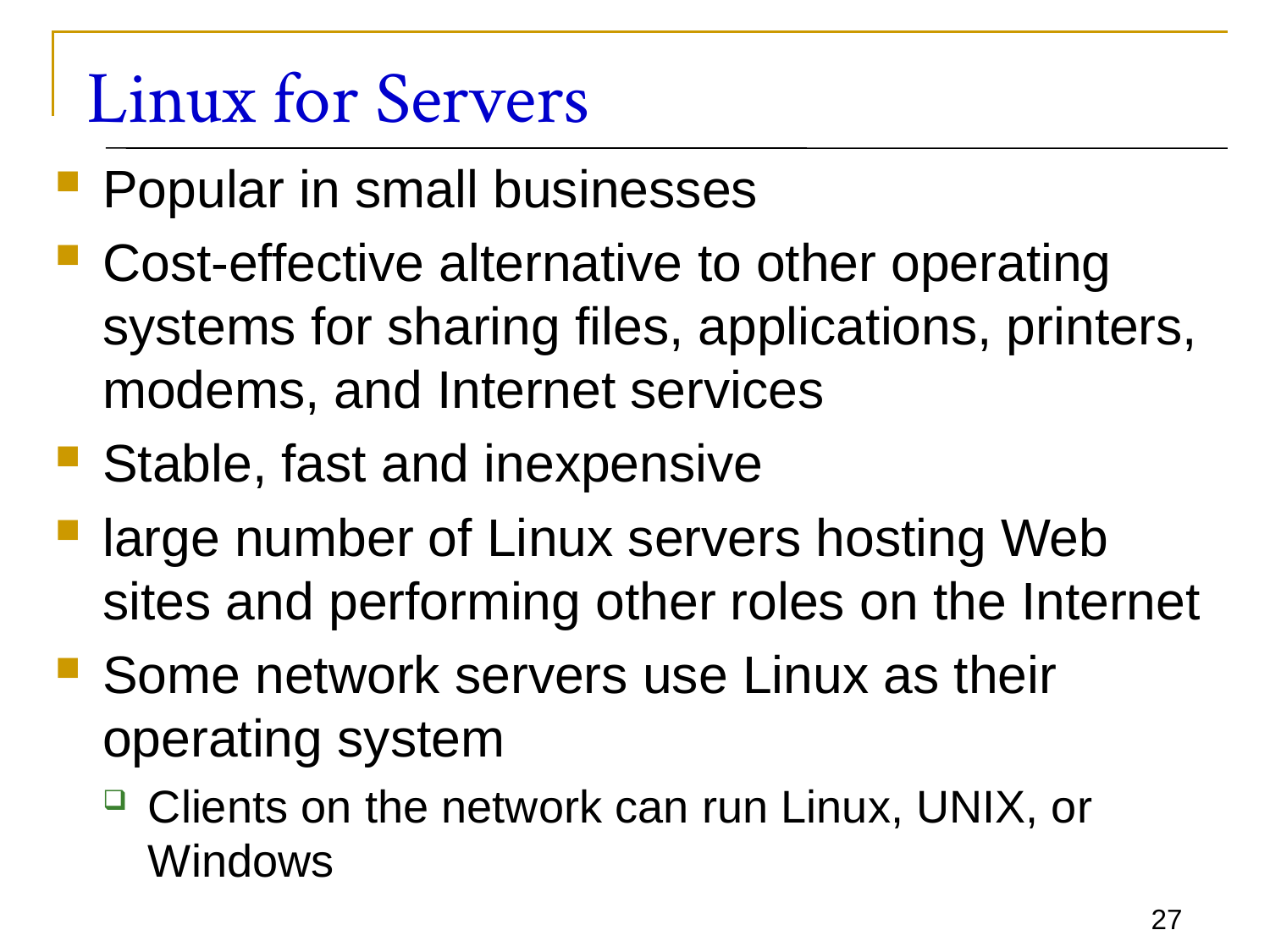

# Linux for Servers
Popular in small businesses
Cost-effective alternative to other operating systems for sharing files, applications, printers, modems, and Internet services
Stable, fast and inexpensive
large number of Linux servers hosting Web sites and performing other roles on the Internet
Some network servers use Linux as their operating system
Clients on the network can run Linux, UNIX, or Windows